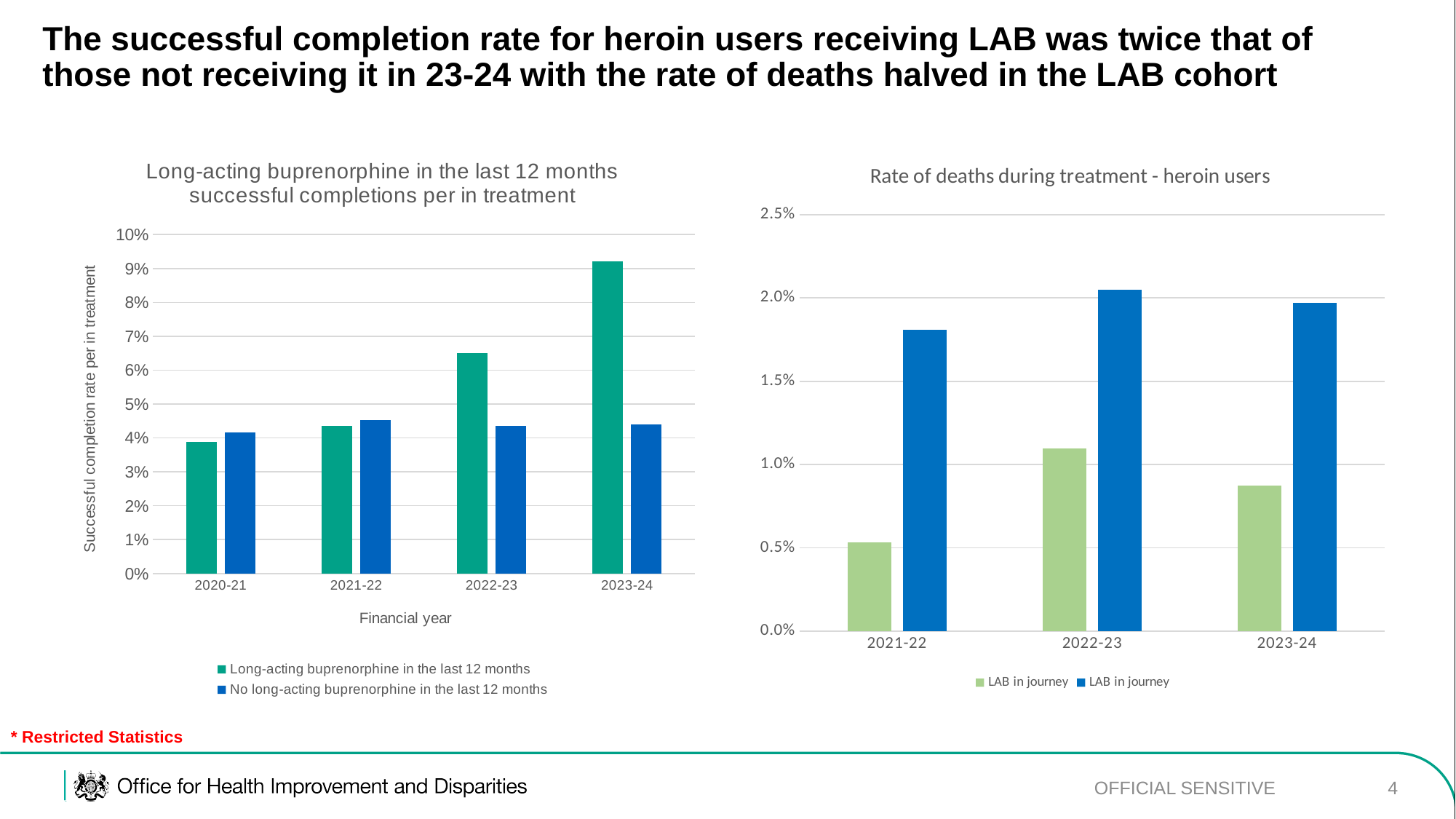

# The successful completion rate for heroin users receiving LAB was twice that of those not receiving it in 23-24 with the rate of deaths halved in the LAB cohort

### Chart: Long-acting buprenorphine in the last 12 months successful completions per in treatment

| Category | Long-acting buprenorphine in the last 12 months | No long-acting buprenorphine in the last 12 months |
|---|---|---|
| 2020-21 | 0.0387409200968523 | 0.04164427511529978 |
| 2021-22 | 0.04354469060351413 | 0.04516412589632355 |
| 2022-23 | 0.0649644473173885 | 0.04361909421420678 |
| 2023-24 | 0.09214685144663262 | 0.04393650355203756 |

### Chart: Rate of deaths during treatment - heroin users

| Category | LAB in journey | LAB in journey |
|---|---|---|
| 2021-22 | 0.0053475935828877 | 0.018101462604689776 |
| 2022-23 | 0.01098901098901099 | 0.020480982547301116 |
| 2023-24 | 0.0087527352297593 | 0.019723951005187788 |
* Restricted Statistics
OFFICIAL SENSITIVE
4